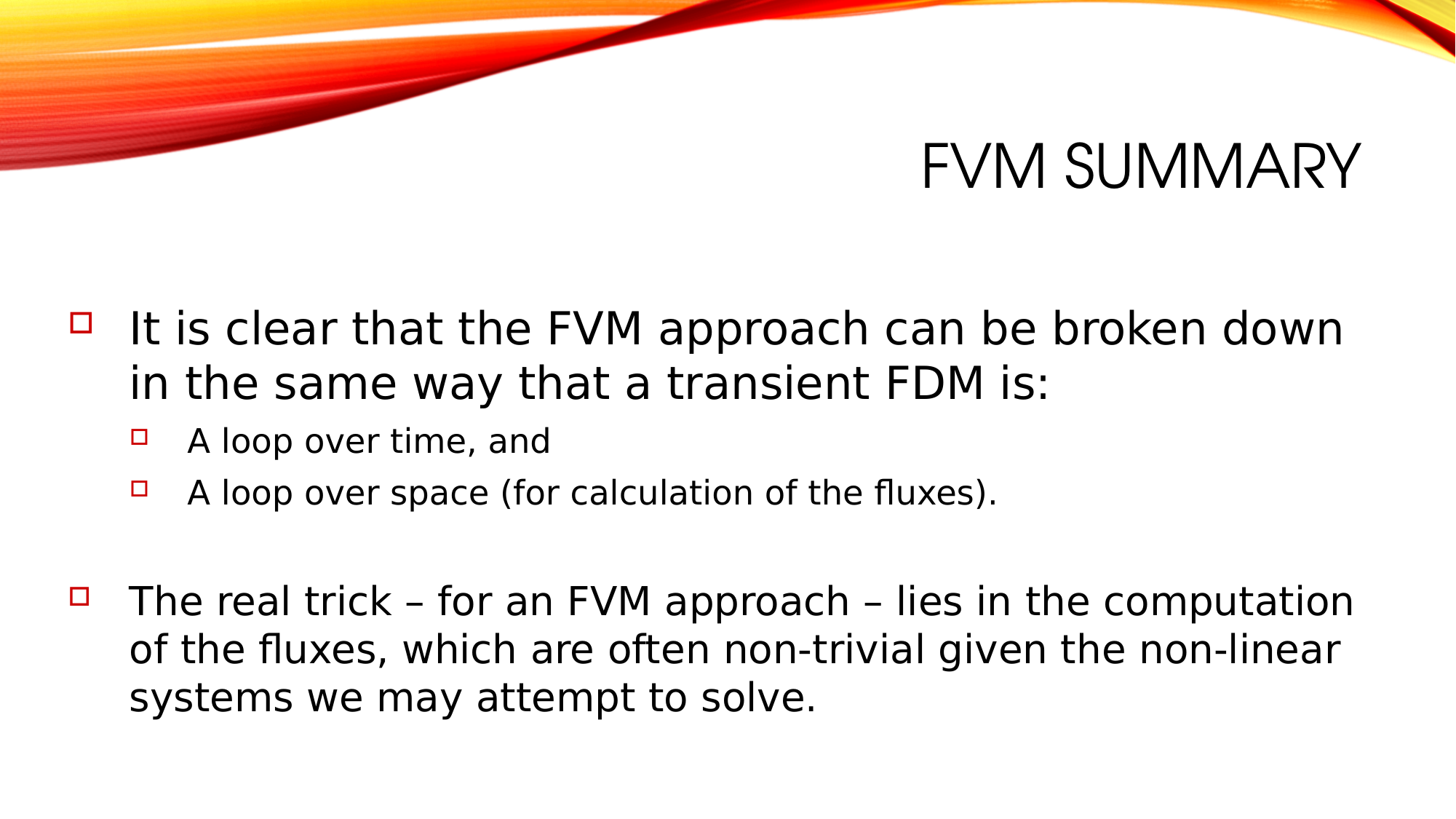

# FVM Summary
It is clear that the FVM approach can be broken down in the same way that a transient FDM is:
A loop over time, and
A loop over space (for calculation of the fluxes).

The real trick – for an FVM approach – lies in the computation of the fluxes, which are often non-trivial given the non-linear systems we may attempt to solve.